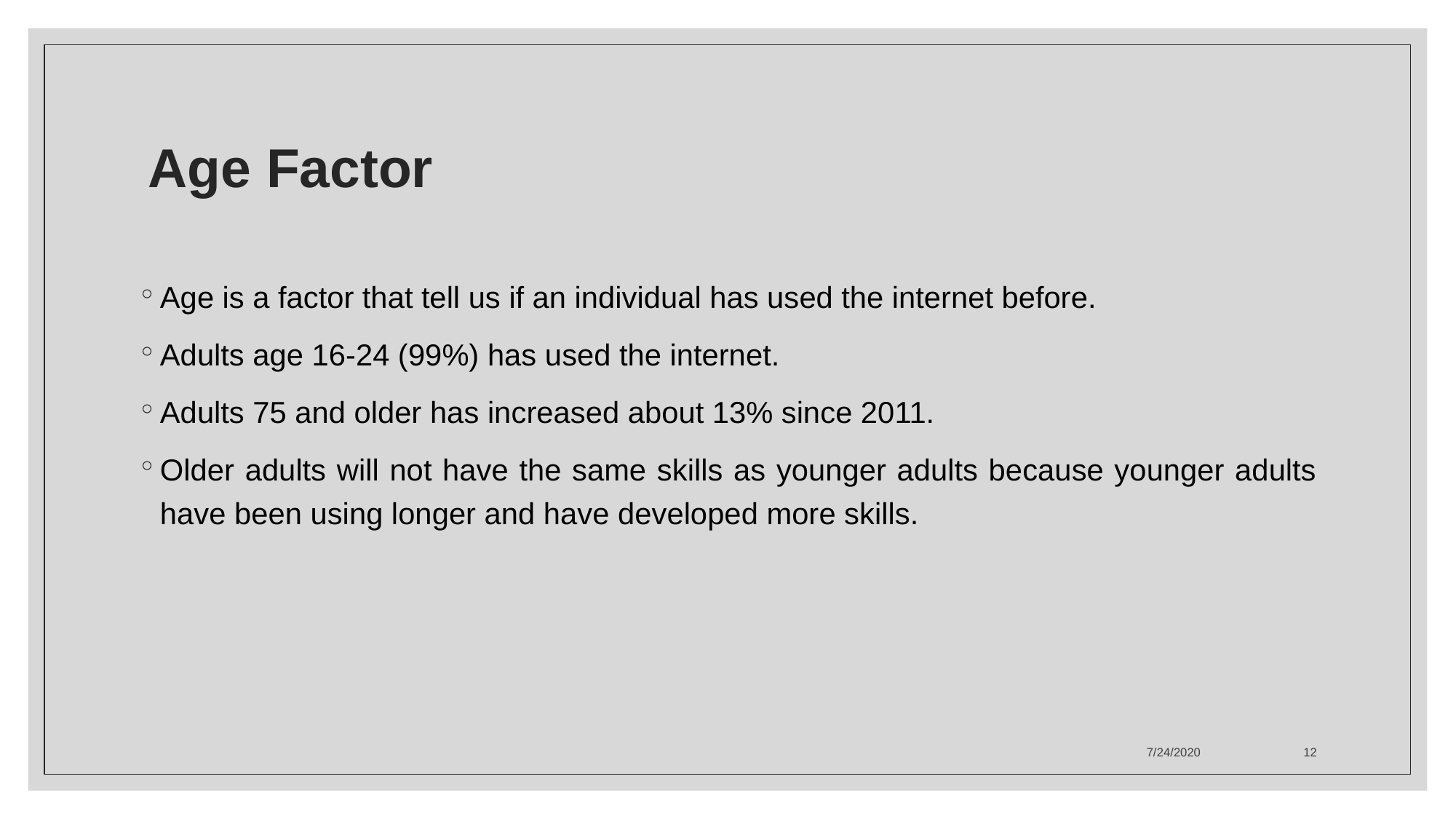

# Age Factor
Age is a factor that tell us if an individual has used the internet before.
Adults age 16-24 (99%) has used the internet.
Adults 75 and older has increased about 13% since 2011.
Older adults will not have the same skills as younger adults because younger adults have been using longer and have developed more skills.

7/24/2020
12